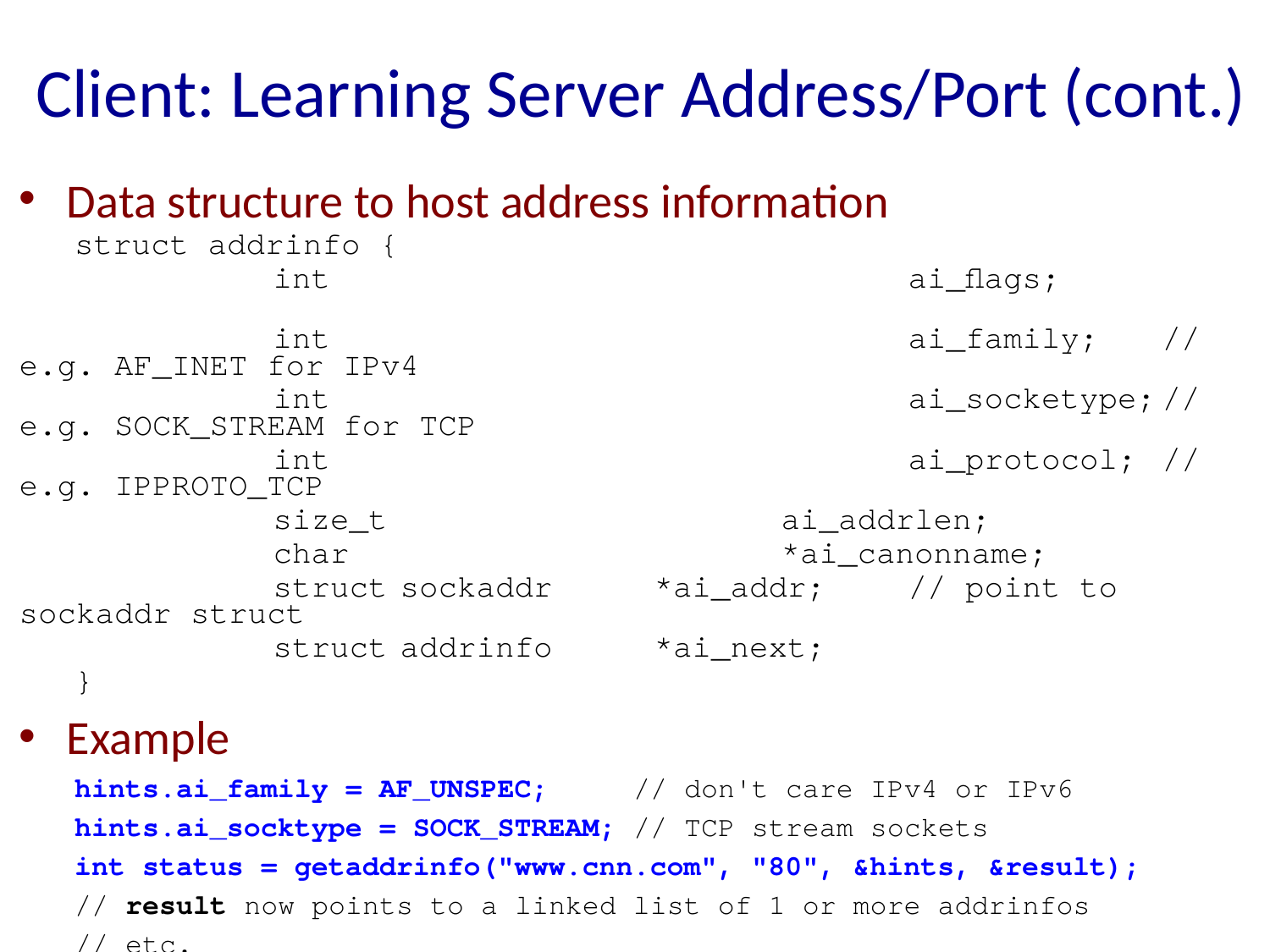

# Client: Learning Server Address/Port (cont.)
Data structure to host address information
struct addrinfo {
		int					ai_flags;
		int					ai_family;	//e.g. AF_INET for IPv4
		int					ai_socketype;	//e.g. SOCK_STREAM for TCP
		int					ai_protocol;	//e.g. IPPROTO_TCP
		size_t				ai_addrlen;
		char				*ai_canonname;
		struct	sockaddr	*ai_addr;	// point to sockaddr struct
		struct	addrinfo	*ai_next;
}
Example
hints.ai_family = AF_UNSPEC;     // don't care IPv4 or IPv6
hints.ai_socktype = SOCK_STREAM; // TCP stream sockets
int status = getaddrinfo("www.cnn.com", "80", &hints, &result);
// result now points to a linked list of 1 or more addrinfos
// etc.
36